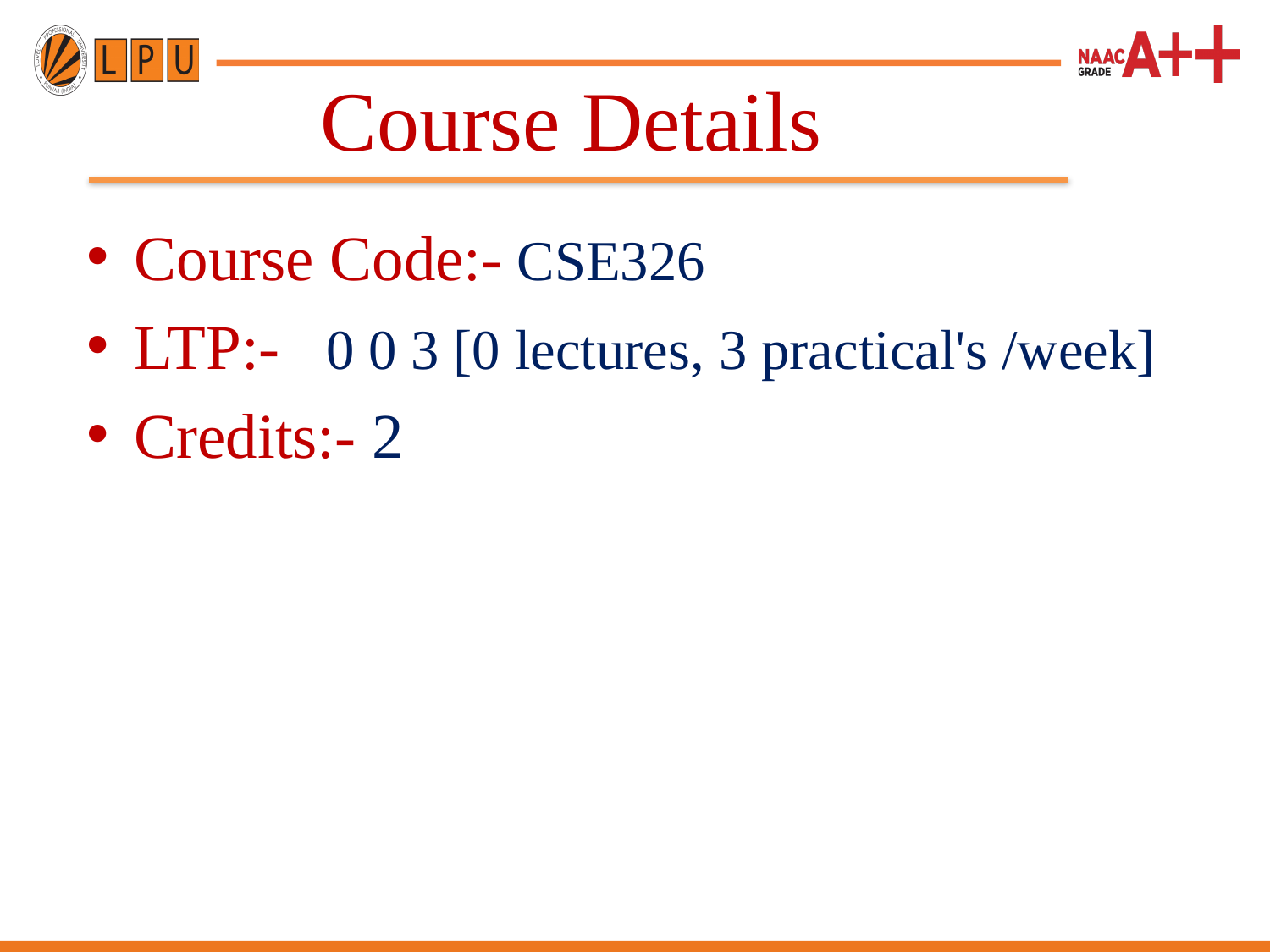

Course Details
Course Code:- CSE326
LTP:-   0 0 3 [0 lectures, 3 practical's /week]
Credits:- 2